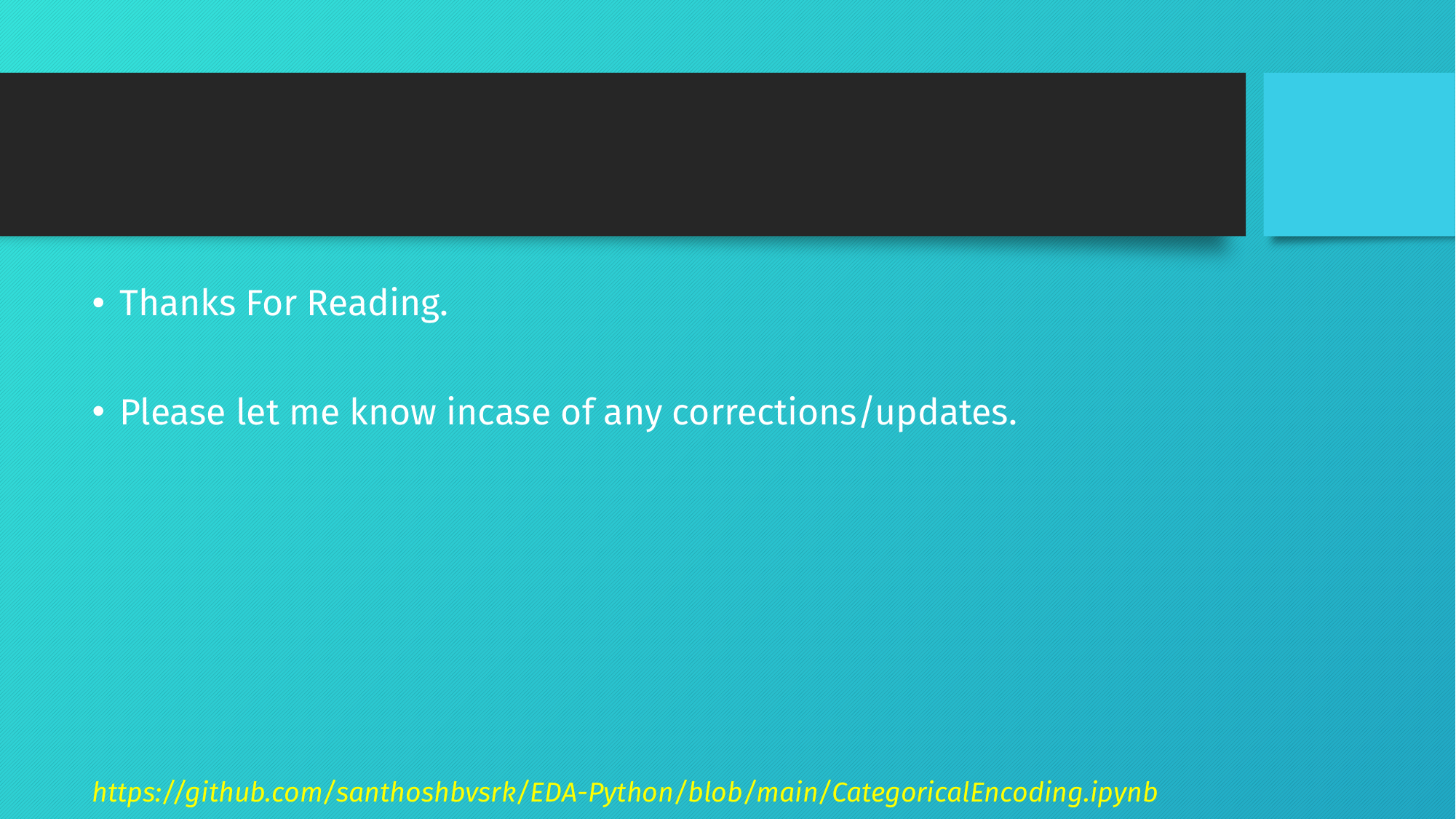

Thanks For Reading.

Please let me know incase of any corrections/updates.
https://github.com/santhoshbvsrk/EDA-Python/blob/main/CategoricalEncoding.ipynb